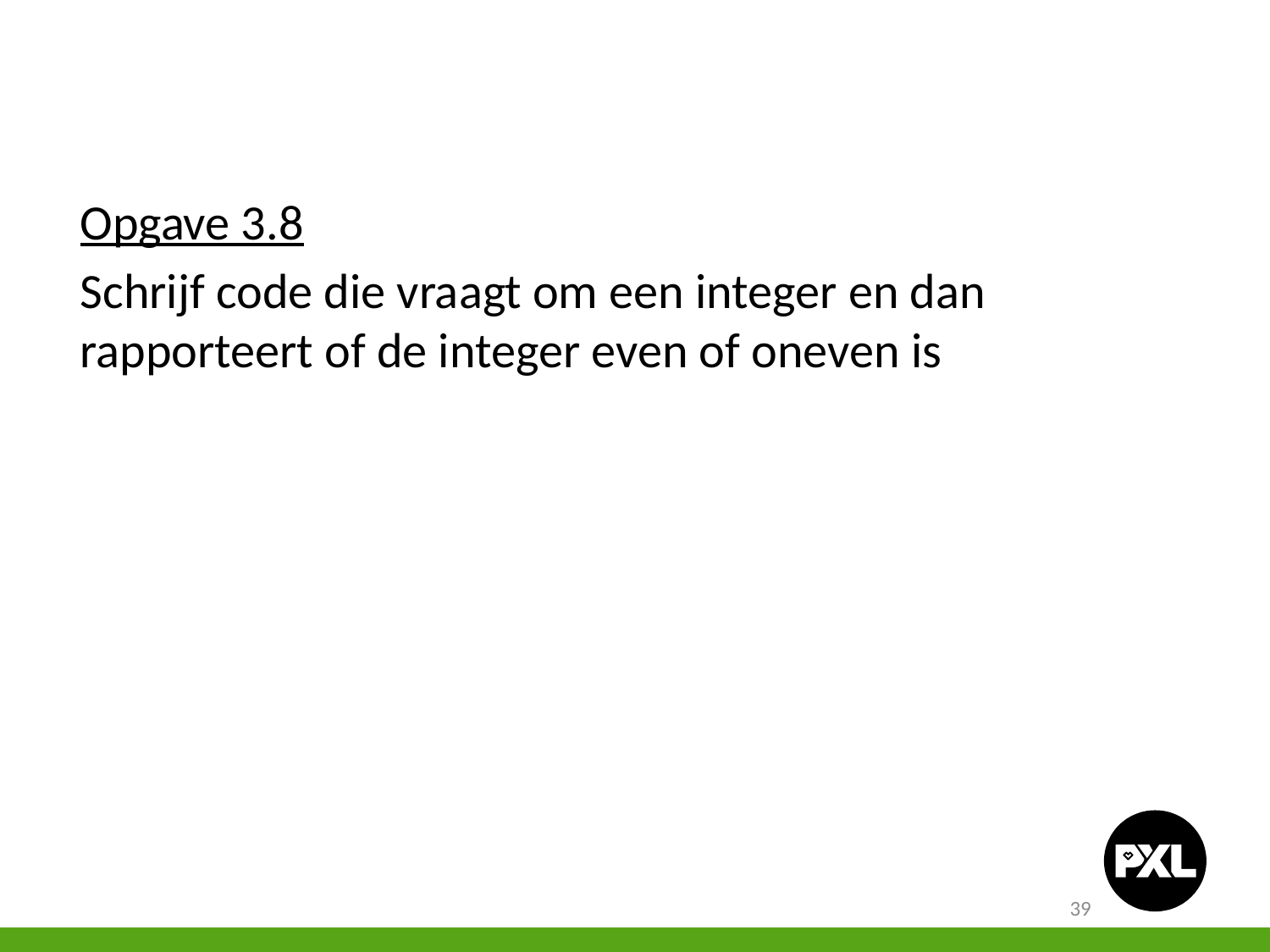

Opgave 3.8
Schrijf code die vraagt om een integer en dan rapporteert of de integer even of oneven is
39